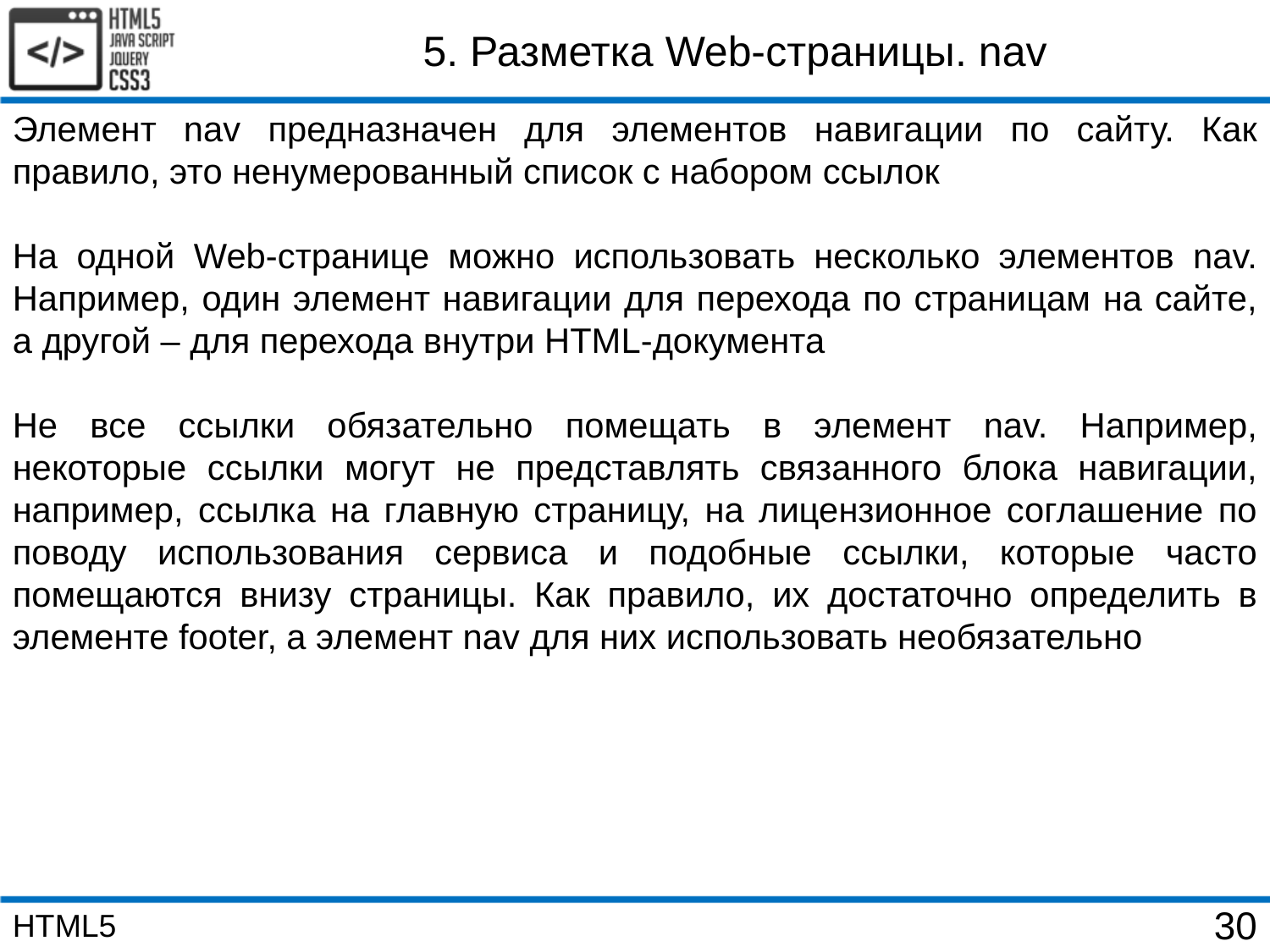

5. Разметка Web-страницы. nav
Элемент nav предназначен для элементов навигации по сайту. Как правило, это ненумерованный список с набором ссылок

На одной Web-странице можно использовать несколько элементов nav. Например, один элемент навигации для перехода по страницам на сайте, а другой – для перехода внутри HTML-документа

Не все ссылки обязательно помещать в элемент nav. Например, некоторые ссылки могут не представлять связанного блока навигации, например, ссылка на главную страницу, на лицензионное соглашение по поводу использования сервиса и подобные ссылки, которые часто помещаются внизу страницы. Как правило, их достаточно определить в элементе footer, а элемент nav для них использовать необязательно
HTML5
30